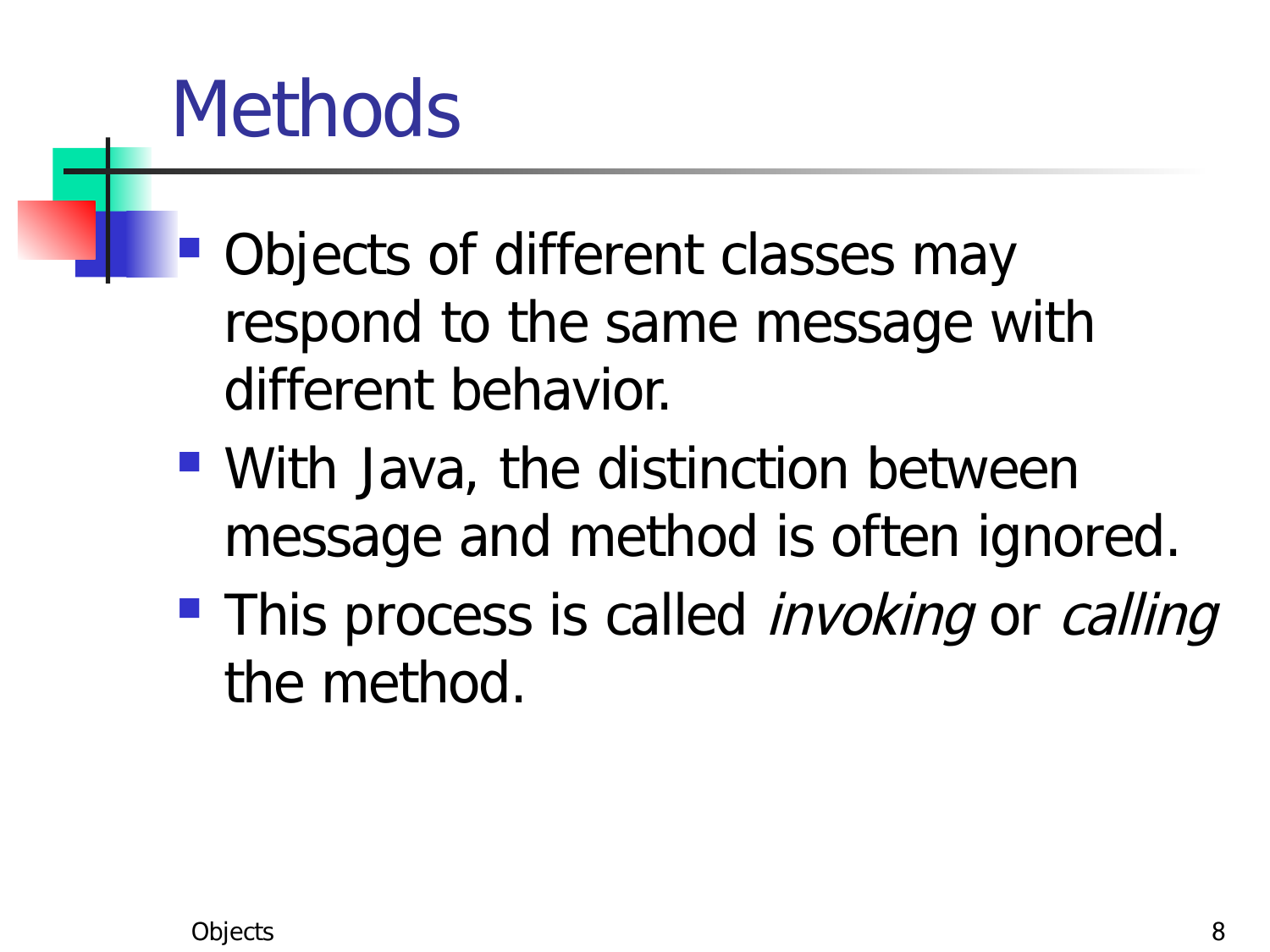

# Methods
Objects of different classes may respond to the same message with different behavior.
With Java, the distinction between message and method is often ignored.
This process is called invoking or calling the method.
Objects
8